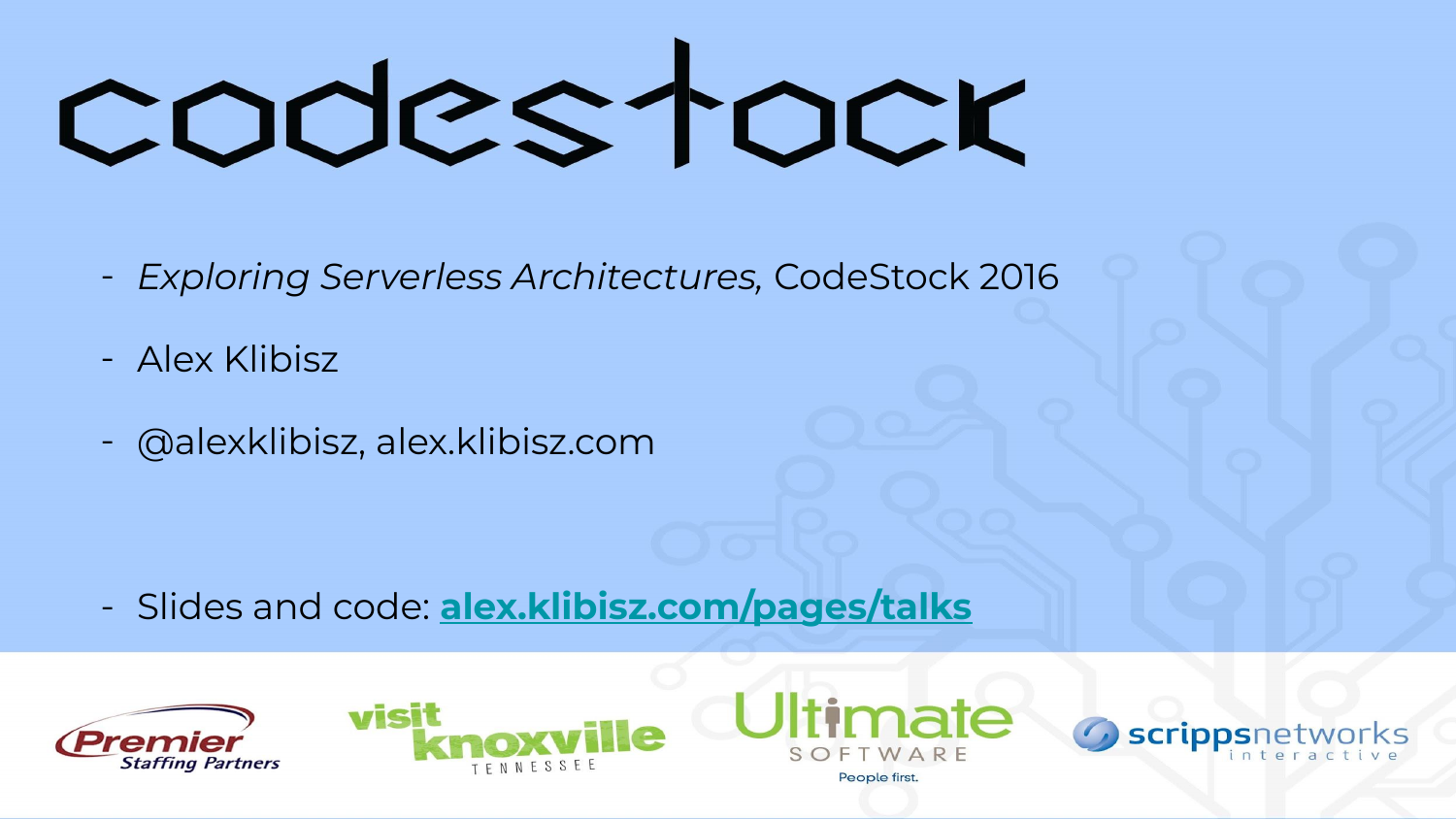

Exploring Serverless Architectures, CodeStock 2016
Alex Klibisz
@alexklibisz, alex.klibisz.com

Slides and code: alex.klibisz.com/pages/talks